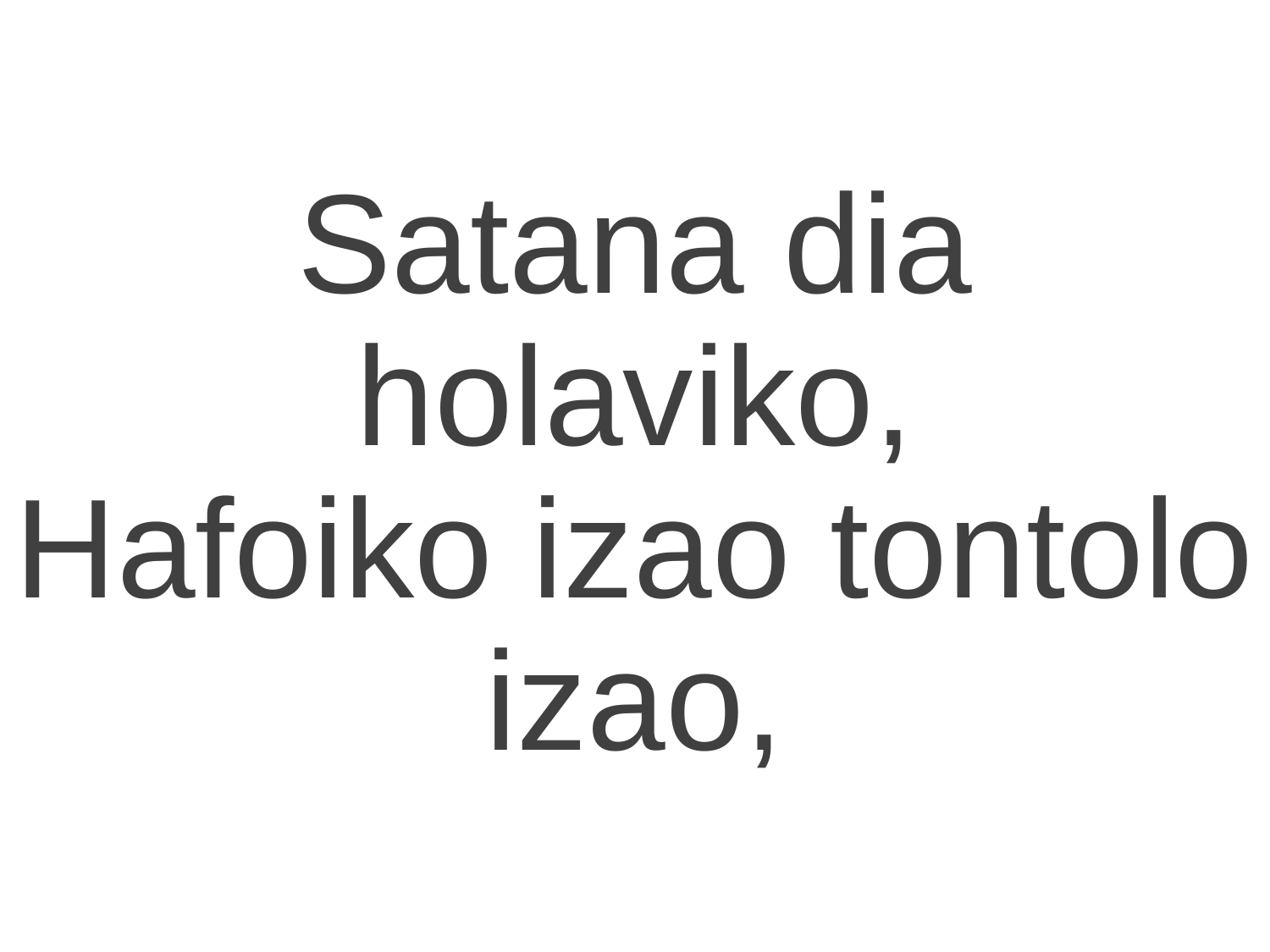

Satana dia holaviko,
Hafoiko izao tontolo izao,